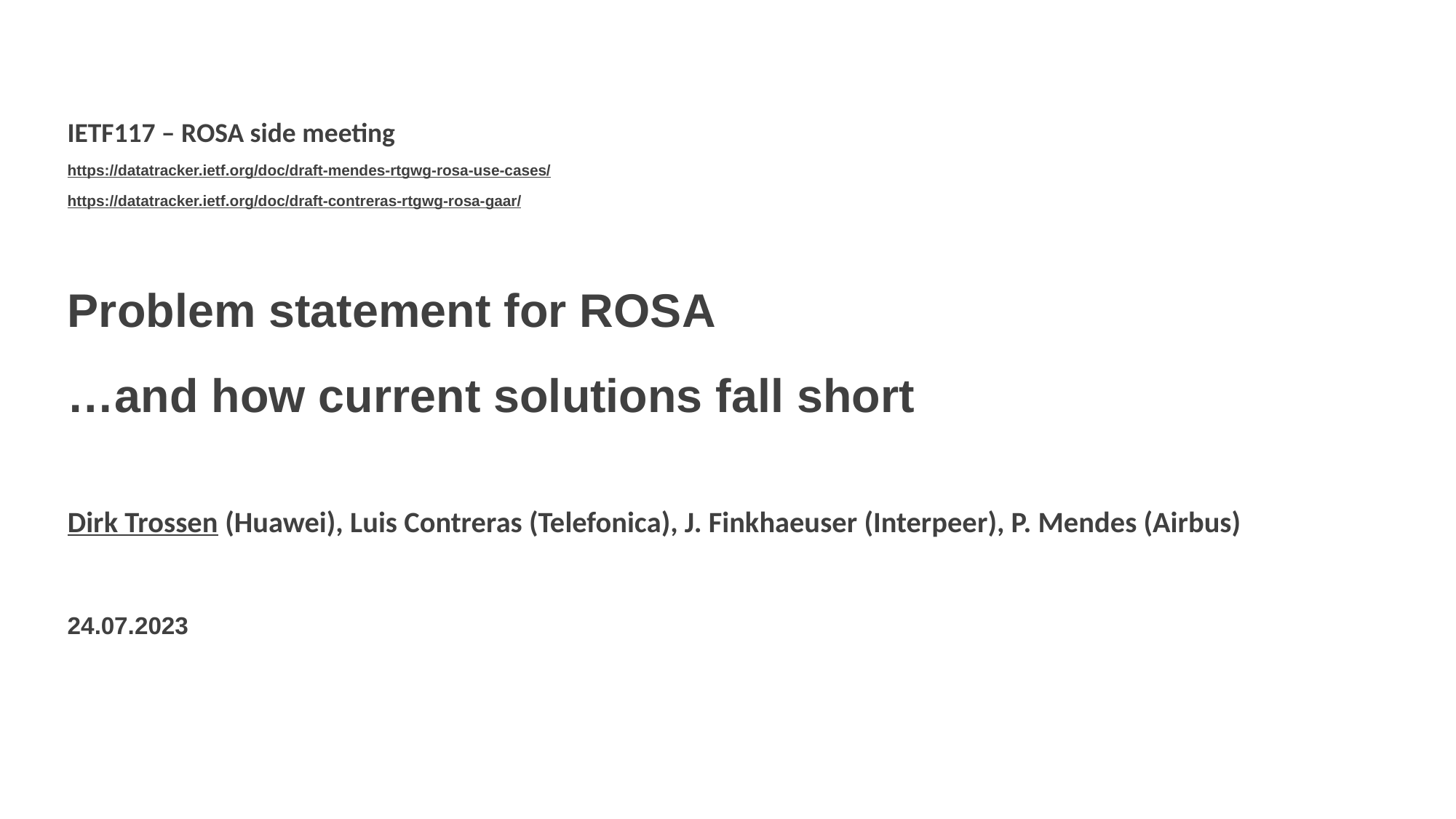

IETF117 – ROSA side meeting
https://datatracker.ietf.org/doc/draft-mendes-rtgwg-rosa-use-cases/
https://datatracker.ietf.org/doc/draft-contreras-rtgwg-rosa-gaar/
Problem statement for ROSA
…and how current solutions fall short

Dirk Trossen (Huawei), Luis Contreras (Telefonica), J. Finkhaeuser (Interpeer), P. Mendes (Airbus)
24.07.2023